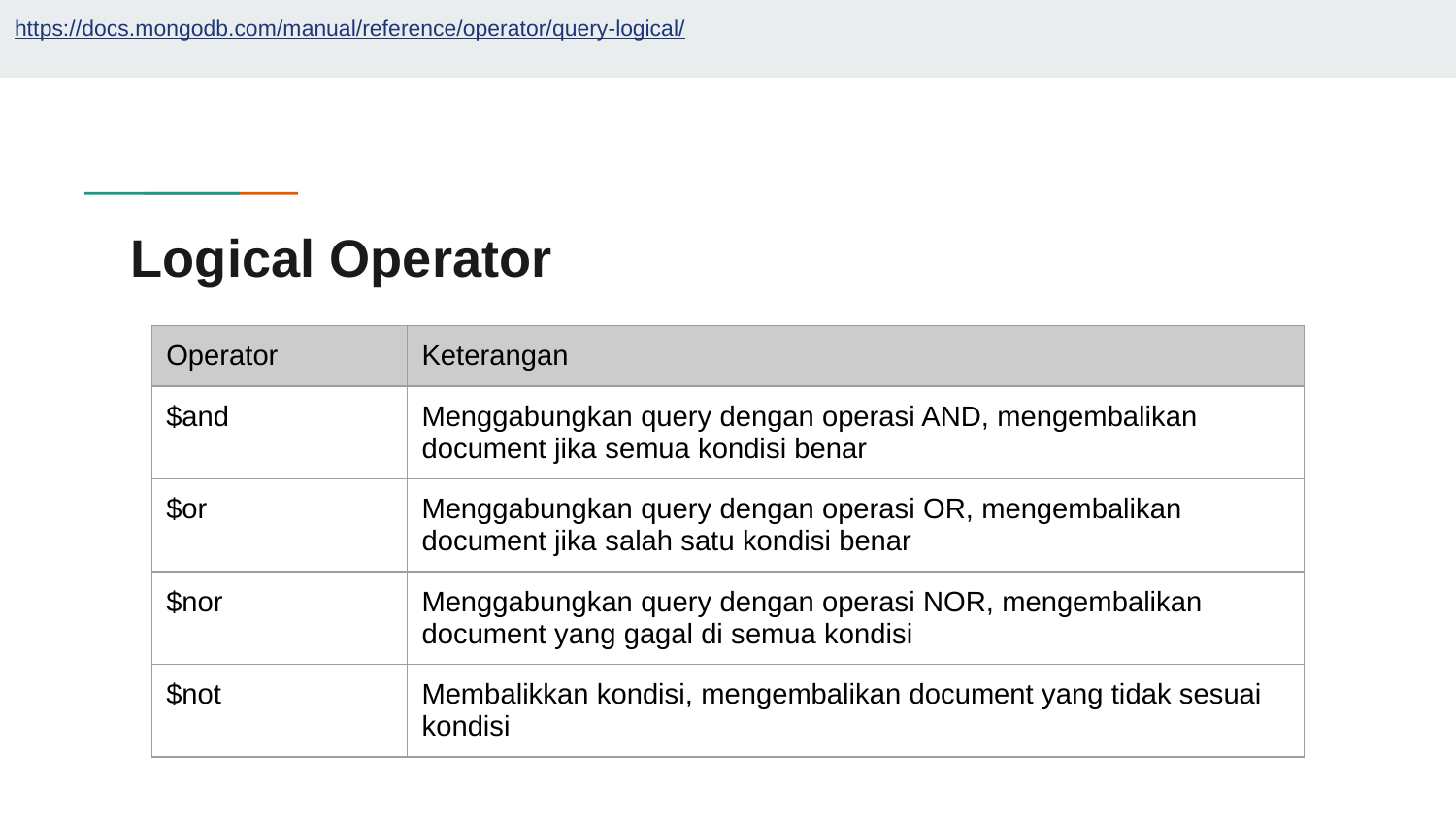

https://docs.mongodb.com/manual/reference/operator/query-logical/
# Logical Operator
| Operator | Keterangan |
| --- | --- |
| $and | Menggabungkan query dengan operasi AND, mengembalikan document jika semua kondisi benar |
| $or | Menggabungkan query dengan operasi OR, mengembalikan document jika salah satu kondisi benar |
| $nor | Menggabungkan query dengan operasi NOR, mengembalikan document yang gagal di semua kondisi |
| $not | Membalikkan kondisi, mengembalikan document yang tidak sesuai kondisi |